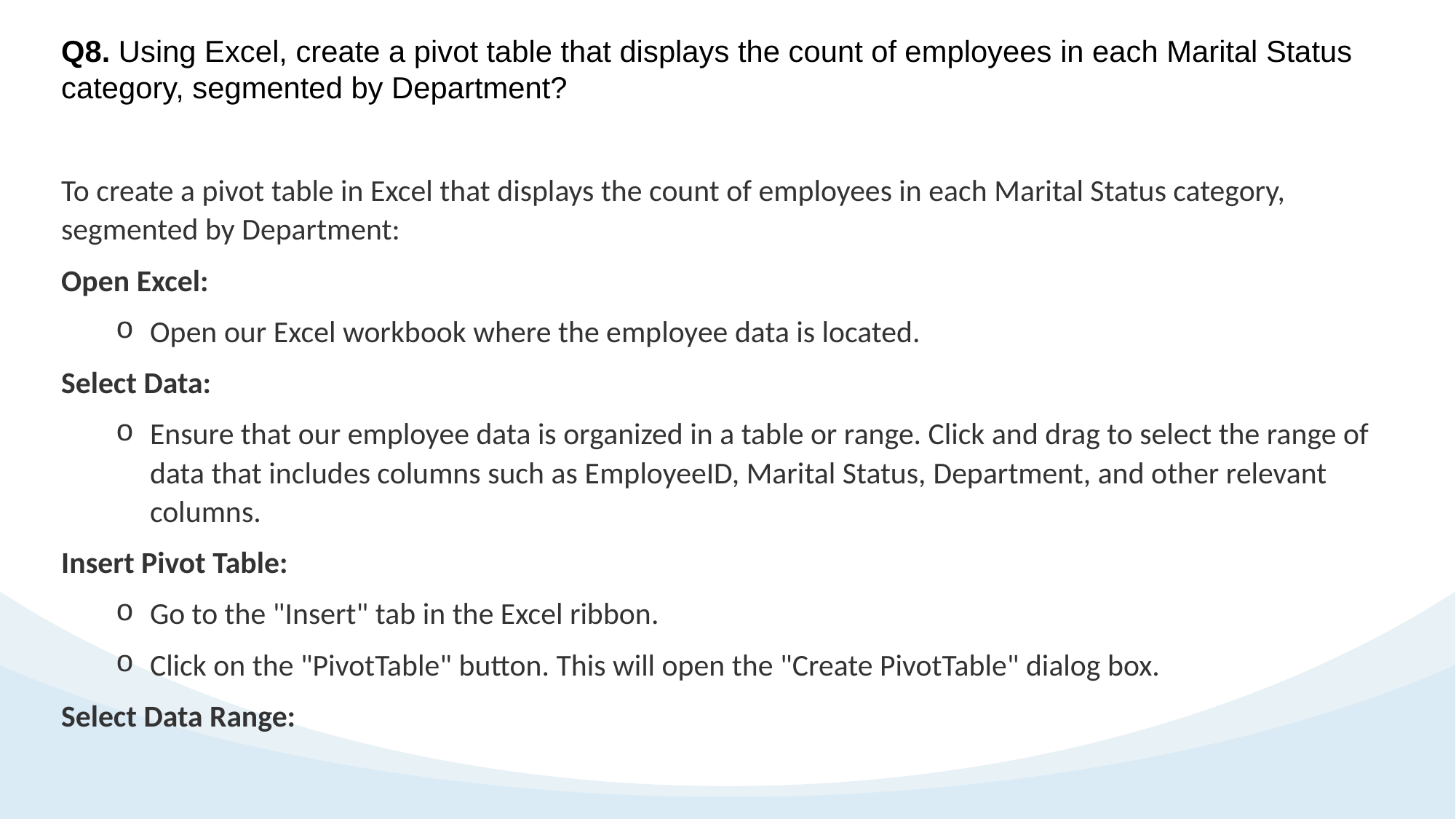

Q8. Using Excel, create a pivot table that displays the count of employees in each Marital Status category, segmented by Department?
To create a pivot table in Excel that displays the count of employees in each Marital Status category, segmented by Department:
Open Excel:
Open our Excel workbook where the employee data is located.
Select Data:
Ensure that our employee data is organized in a table or range. Click and drag to select the range of data that includes columns such as EmployeeID, Marital Status, Department, and other relevant columns.
Insert Pivot Table:
Go to the "Insert" tab in the Excel ribbon.
Click on the "PivotTable" button. This will open the "Create PivotTable" dialog box.
Select Data Range: